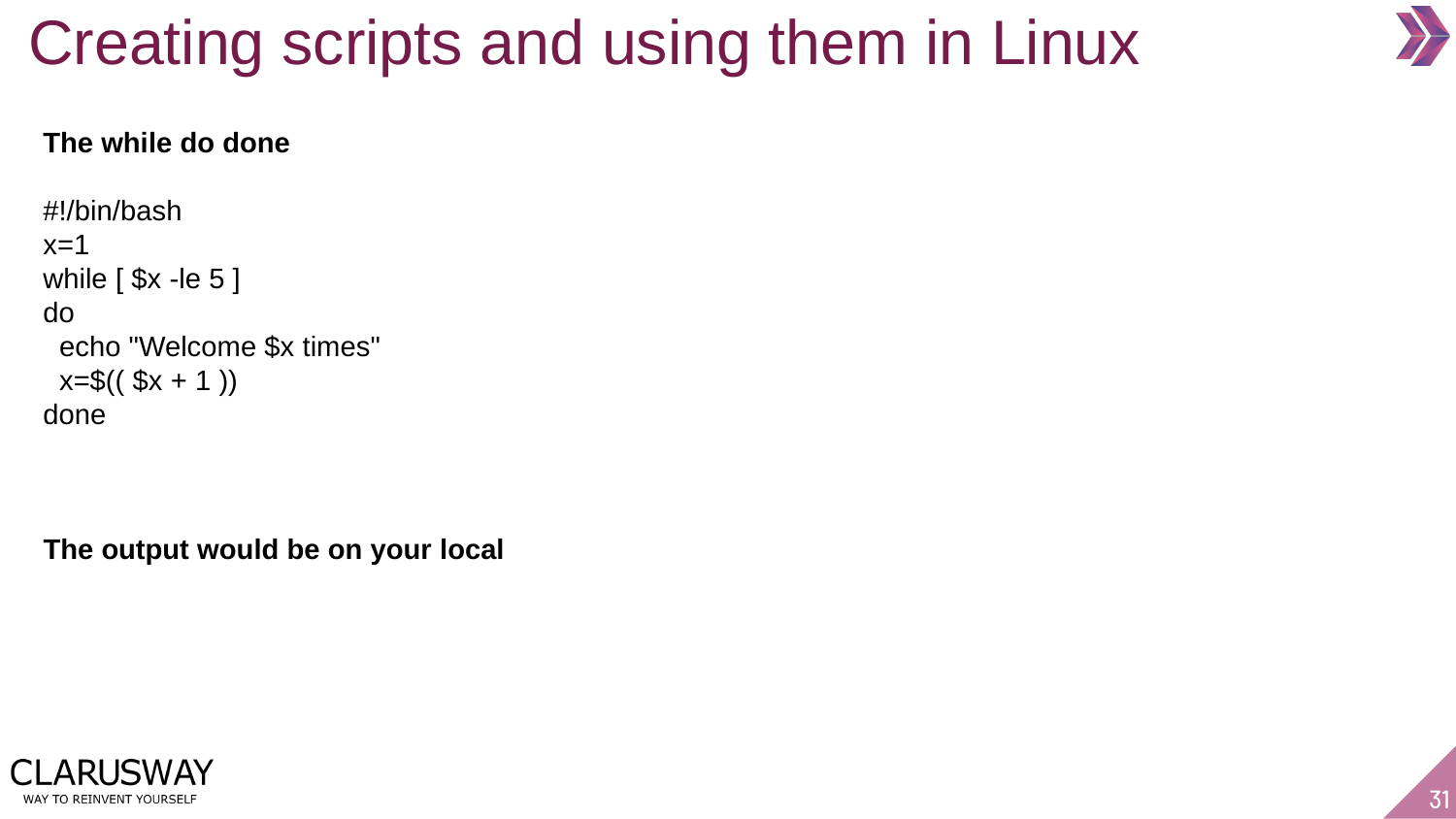

Creating scripts and using them in Linux
The while do done

#!/bin/bash
x=1
while [ $x -le 5 ]
do
  echo "Welcome $x times"
  x=$(( $x + 1 ))
done

The output would be on your local

31